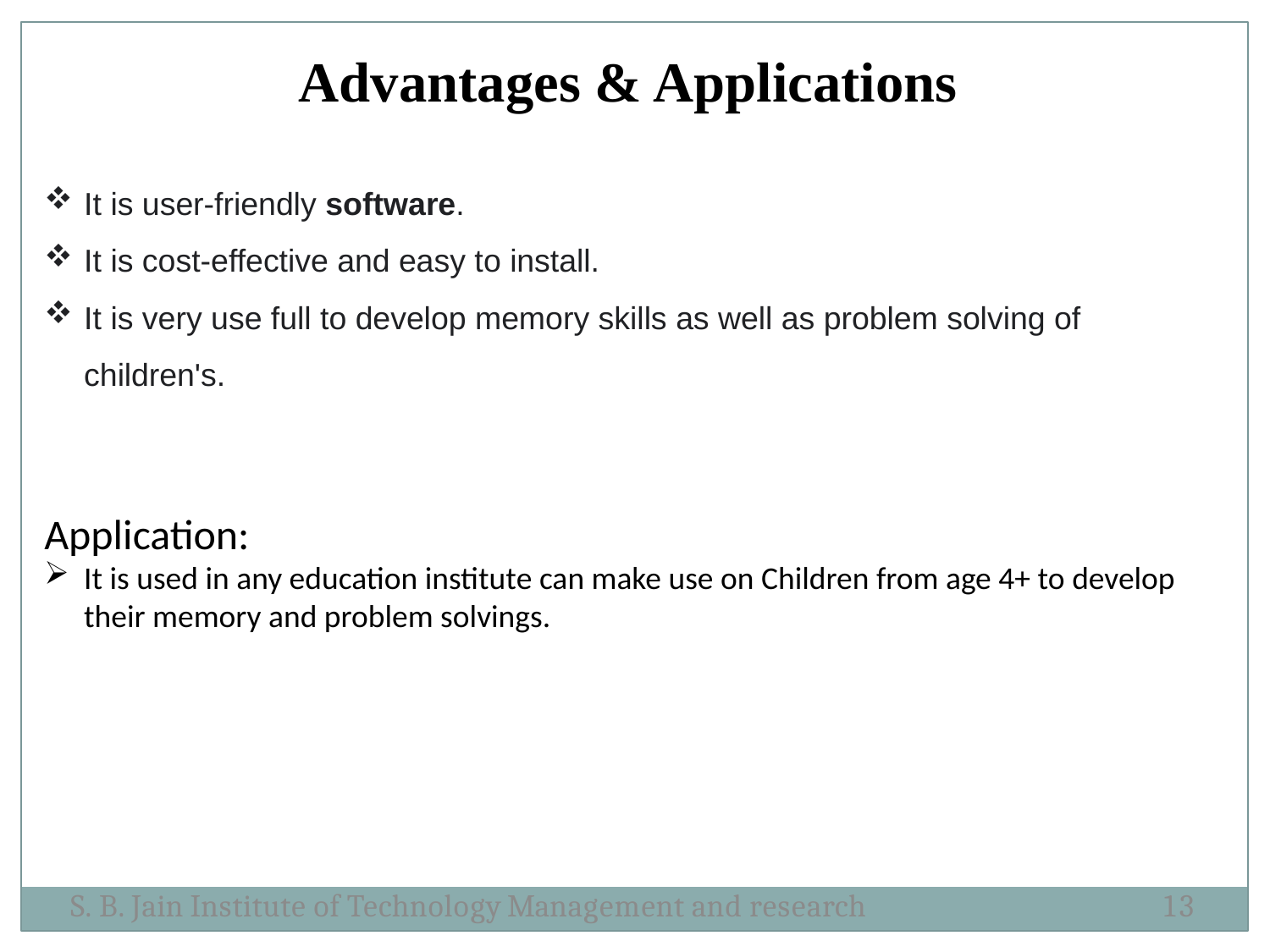

Advantages & Applications
It is user-friendly software.
It is cost-effective and easy to install.
It is very use full to develop memory skills as well as problem solving of children's.

Application:
It is used in any education institute can make use on Children from age 4+ to develop their memory and problem solvings.
S. B. Jain Institute of Technology Management and research
13